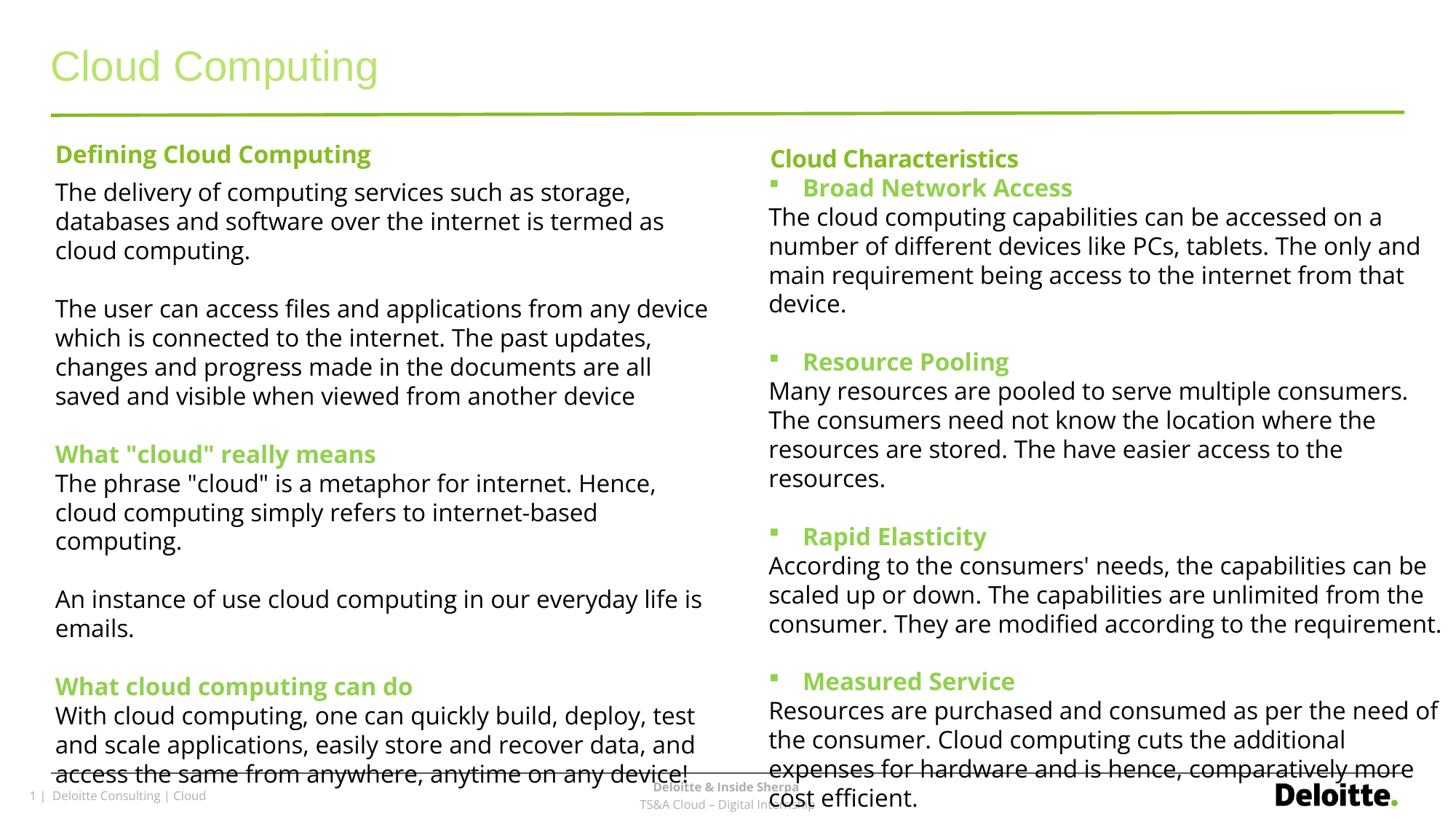

# Cloud Computing
Defining Cloud Computing
The delivery of computing services such as storage, databases and software over the internet is termed as cloud computing.

The user can access files and applications from any device which is connected to the internet. The past updates, changes and progress made in the documents are all saved and visible when viewed from another device

What "cloud" really means
The phrase "cloud" is a metaphor for internet. Hence, cloud computing simply refers to internet-based computing.

An instance of use cloud computing in our everyday life is emails.

What cloud computing can do
With cloud computing, one can quickly build, deploy, test and scale applications, easily store and recover data, and access the same from anywhere, anytime on any device!

Cloud Characteristics
Broad Network Access
The cloud computing capabilities can be accessed on a number of different devices like PCs, tablets. The only and main requirement being access to the internet from that device.

Resource Pooling
Many resources are pooled to serve multiple consumers. The consumers need not know the location where the resources are stored. The have easier access to the resources.

Rapid Elasticity
According to the consumers' needs, the capabilities can be scaled up or down. The capabilities are unlimited from the consumer. They are modified according to the requirement.

Measured Service
Resources are purchased and consumed as per the need of the consumer. Cloud computing cuts the additional expenses for hardware and is hence, comparatively more cost efficient.